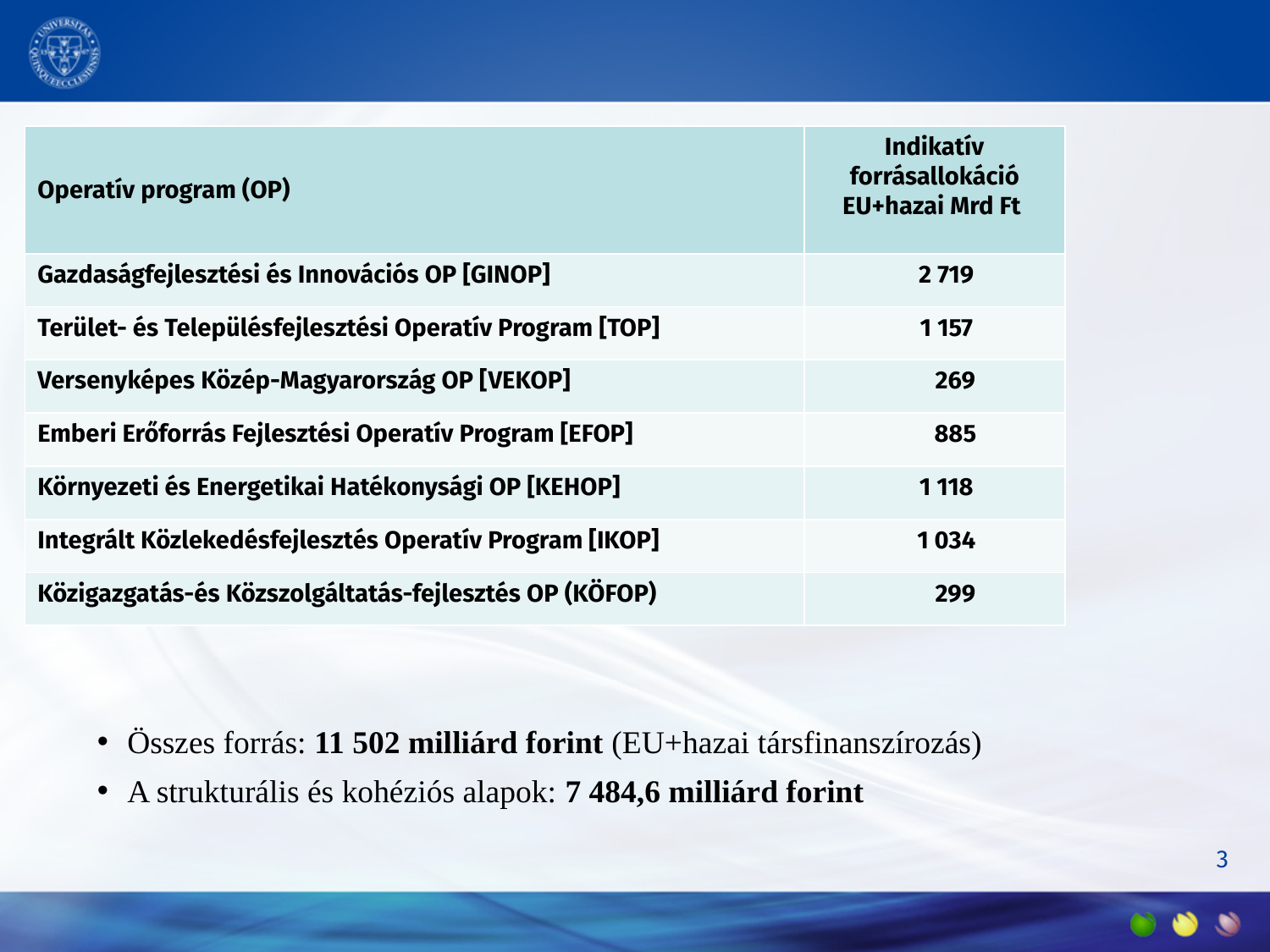

#
| Operatív program (OP) | Indikatív forrásallokáció EU+hazai Mrd Ft |
| --- | --- |
| Gazdaságfejlesztési és Innovációs OP [GINOP] | 2 719 |
| Terület- és Településfejlesztési Operatív Program [TOP] | 1 157 |
| Versenyképes Közép-Magyarország OP [VEKOP] | 269 |
| Emberi Erőforrás Fejlesztési Operatív Program [EFOP] | 885 |
| Környezeti és Energetikai Hatékonysági OP [KEHOP] | 1 118 |
| Integrált Közlekedésfejlesztés Operatív Program [IKOP] | 1 034 |
| Közigazgatás-és Közszolgáltatás-fejlesztés OP (KÖFOP) | 299 |
Összes forrás: 11 502 milliárd forint (EU+hazai társfinanszírozás)
A strukturális és kohéziós alapok: 7 484,6 milliárd forint
3